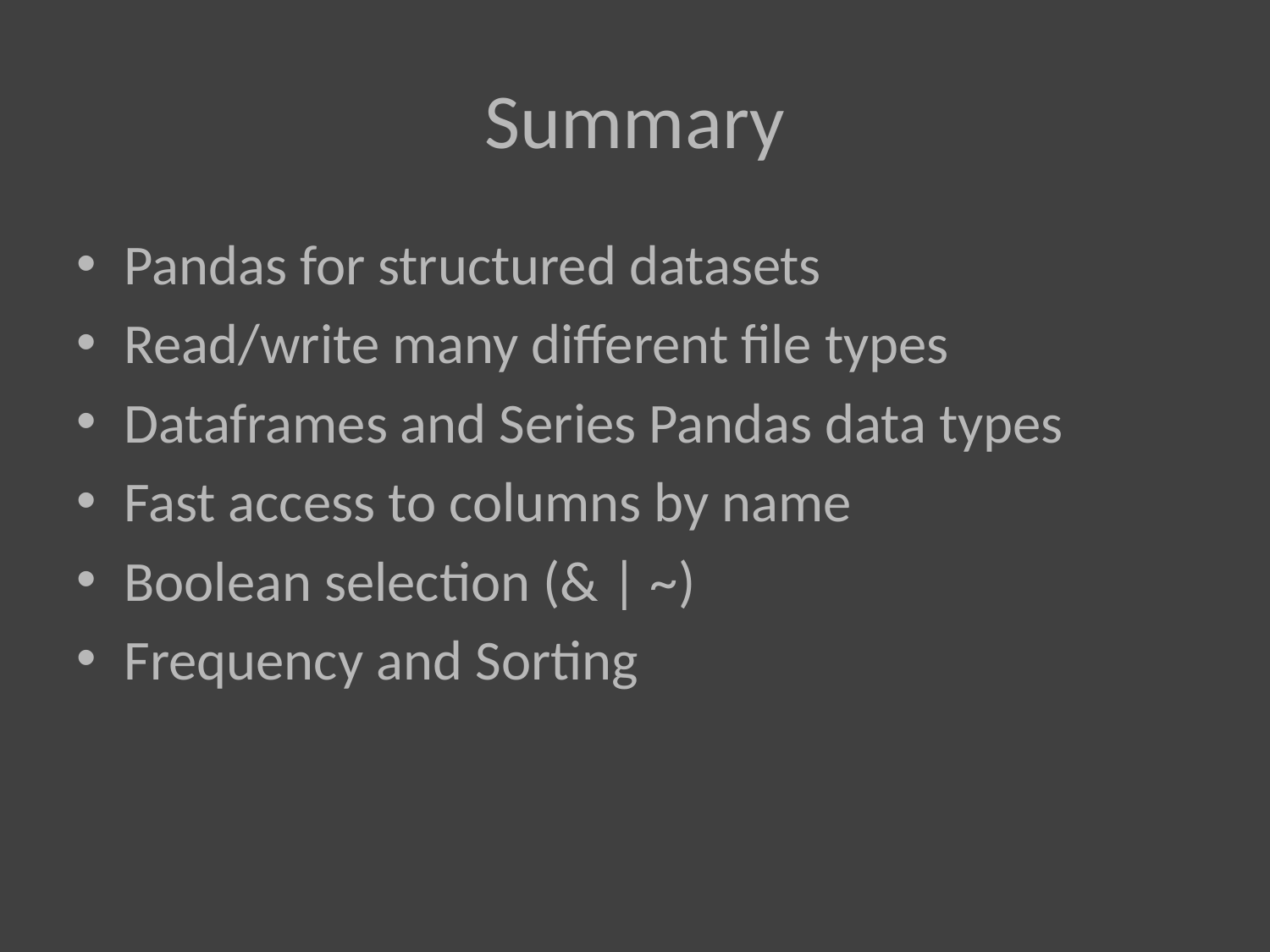

# Summary
Pandas for structured datasets
Read/write many different file types
Dataframes and Series Pandas data types
Fast access to columns by name
Boolean selection (& | ~)
Frequency and Sorting